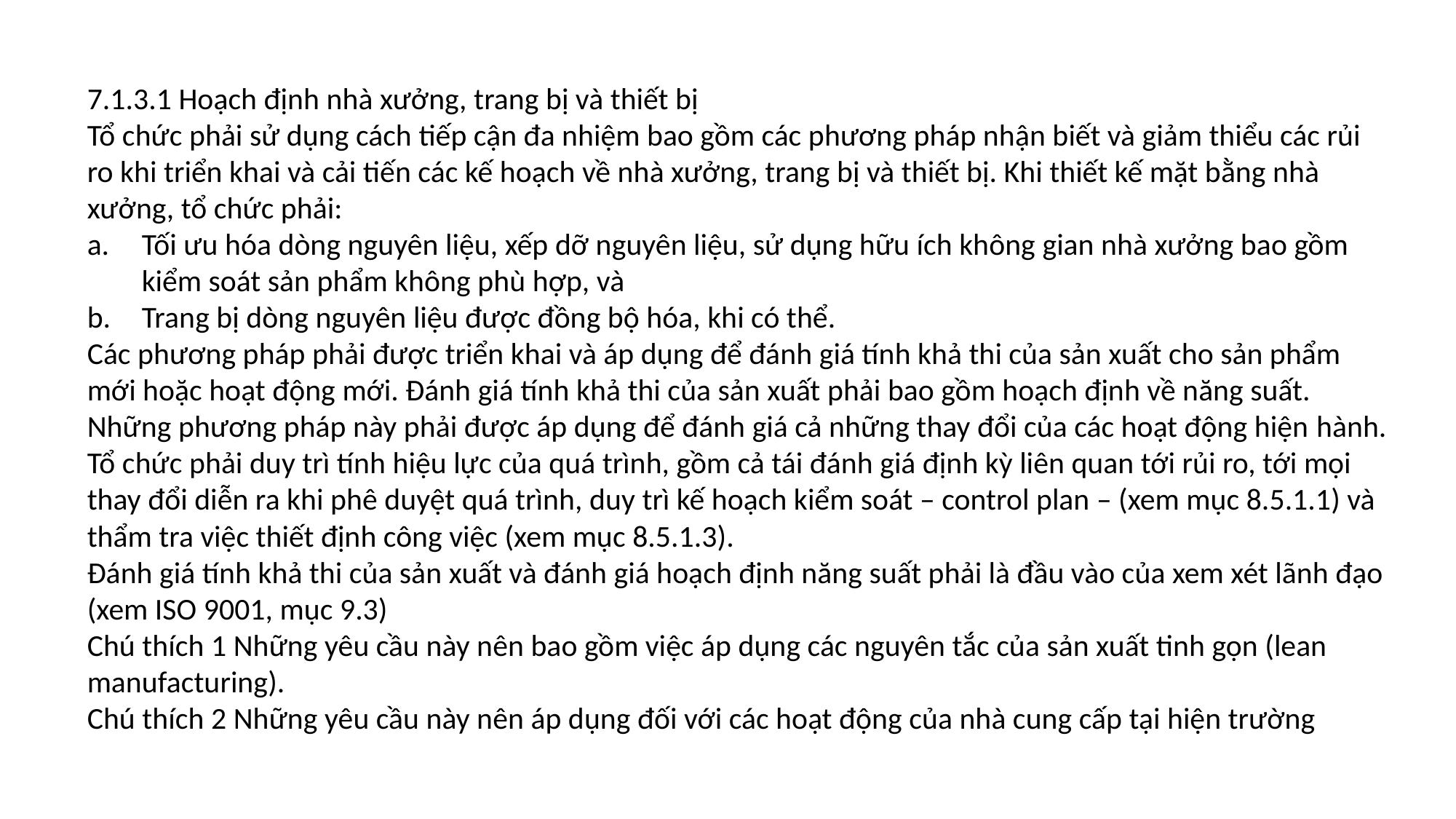

7.1.3.1 Hoạch định nhà xưởng, trang bị và thiết bị
Tổ chức phải sử dụng cách tiếp cận đa nhiệm bao gồm các phương pháp nhận biết và giảm thiểu các rủi ro khi triển khai và cải tiến các kế hoạch về nhà xưởng, trang bị và thiết bị. Khi thiết kế mặt bằng nhà xưởng, tổ chức phải:
Tối ưu hóa dòng nguyên liệu, xếp dỡ nguyên liệu, sử dụng hữu ích không gian nhà xưởng bao gồm kiểm soát sản phẩm không phù hợp, và
Trang bị dòng nguyên liệu được đồng bộ hóa, khi có thể.
Các phương pháp phải được triển khai và áp dụng để đánh giá tính khả thi của sản xuất cho sản phẩm mới hoặc hoạt động mới. Đánh giá tính khả thi của sản xuất phải bao gồm hoạch định về năng suất. Những phương pháp này phải được áp dụng để đánh giá cả những thay đổi của các hoạt động hiện hành.
Tổ chức phải duy trì tính hiệu lực của quá trình, gồm cả tái đánh giá định kỳ liên quan tới rủi ro, tới mọi thay đổi diễn ra khi phê duyệt quá trình, duy trì kế hoạch kiểm soát – control plan – (xem mục 8.5.1.1) và thẩm tra việc thiết định công việc (xem mục 8.5.1.3).
Đánh giá tính khả thi của sản xuất và đánh giá hoạch định năng suất phải là đầu vào của xem xét lãnh đạo (xem ISO 9001, mục 9.3)
Chú thích 1 Những yêu cầu này nên bao gồm việc áp dụng các nguyên tắc của sản xuất tinh gọn (lean manufacturing).
Chú thích 2 Những yêu cầu này nên áp dụng đối với các hoạt động của nhà cung cấp tại hiện trường